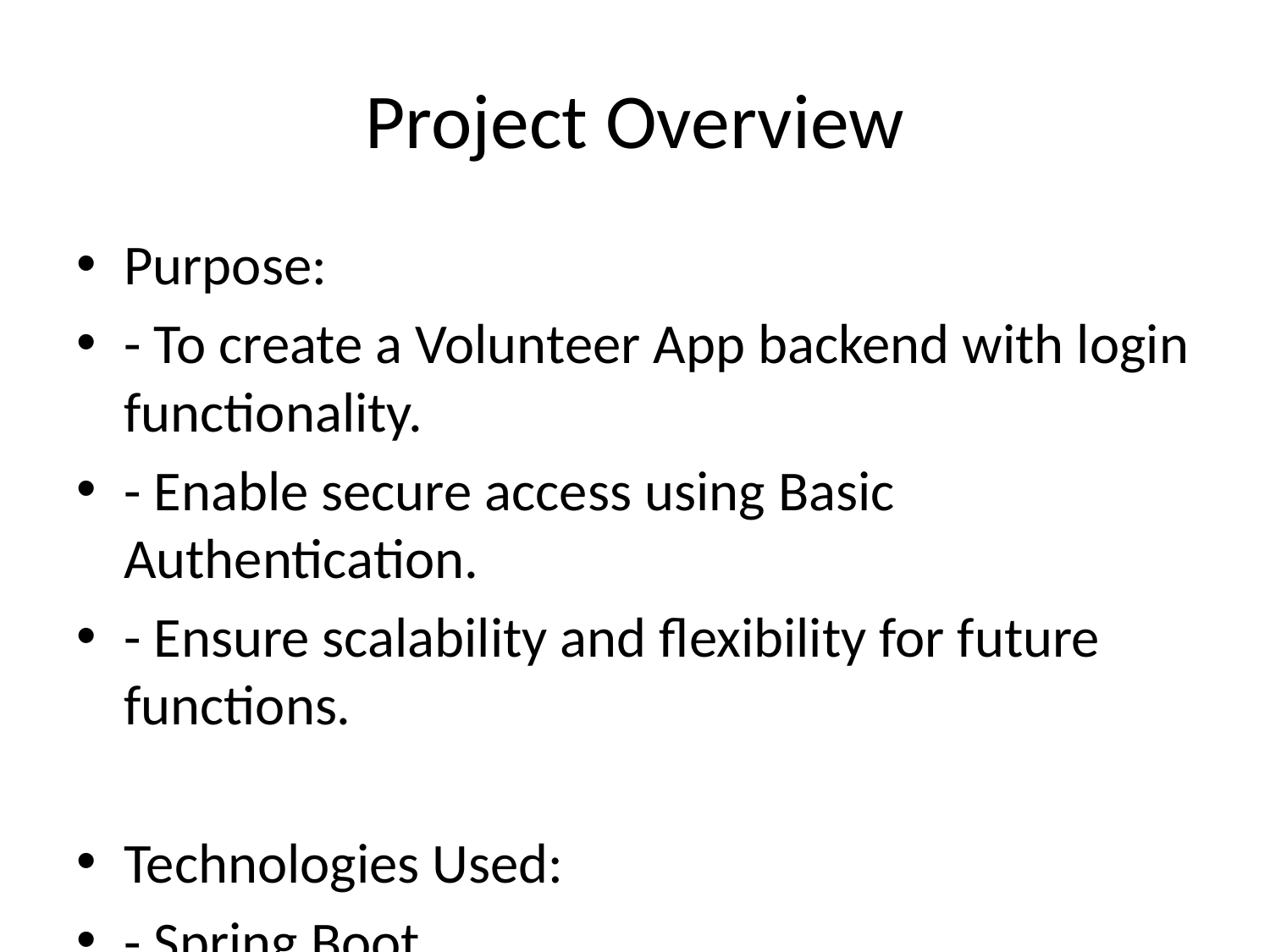

# Project Overview
Purpose:
- To create a Volunteer App backend with login functionality.
- Enable secure access using Basic Authentication.
- Ensure scalability and flexibility for future functions.

Technologies Used:
- Spring Boot
- Hibernate
- JPA